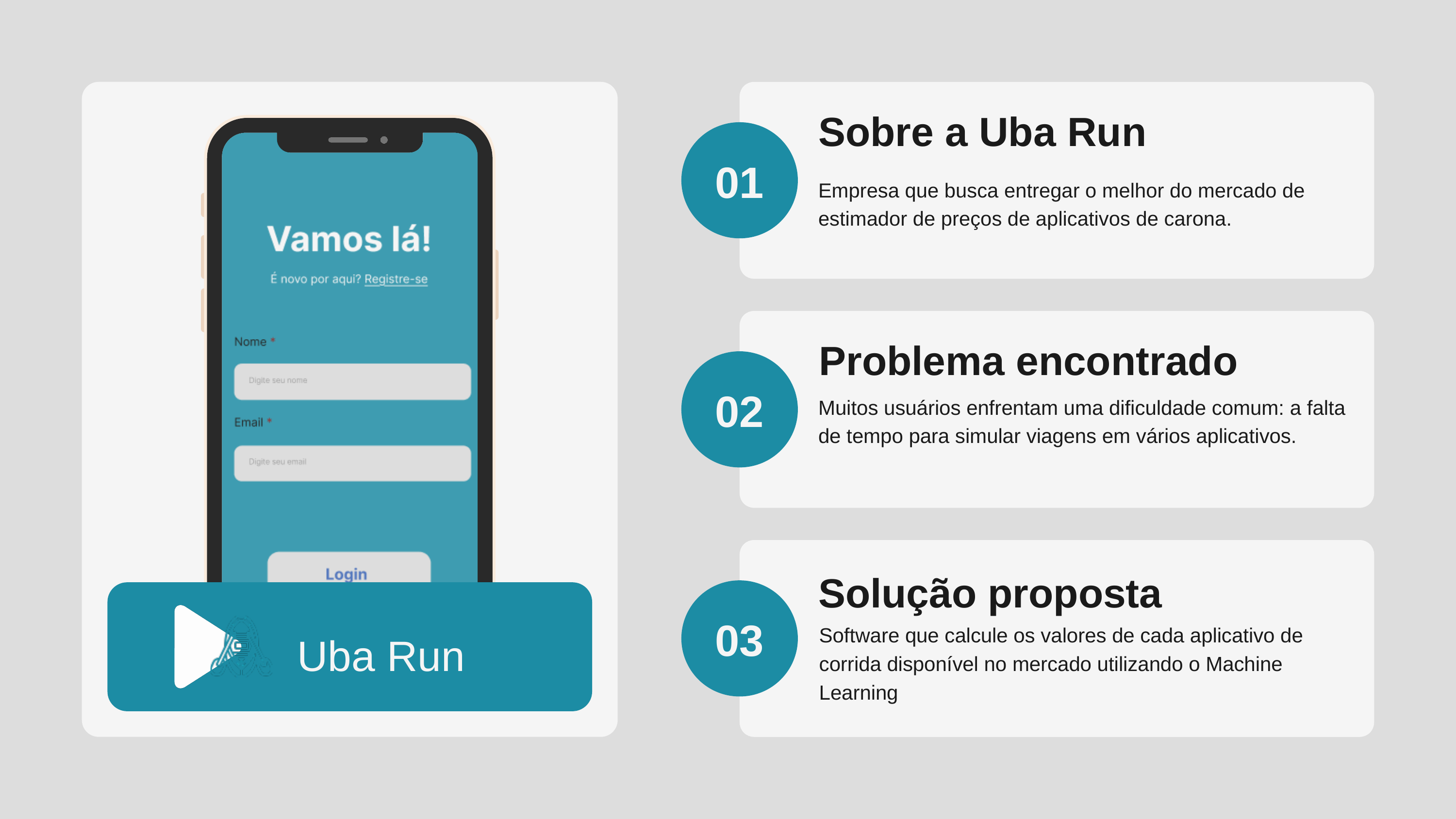

Sobre a Uba Run

01
Empresa que busca entregar o melhor do mercado de estimador de preços de aplicativos de carona.

Problema encontrado

02
Muitos usuários enfrentam uma dificuldade comum: a falta de tempo para simular viagens em vários aplicativos.

Solução proposta

03

Software que calcule os valores de cada aplicativo de corrida disponível no mercado utilizando o Machine Learning
Uba Run